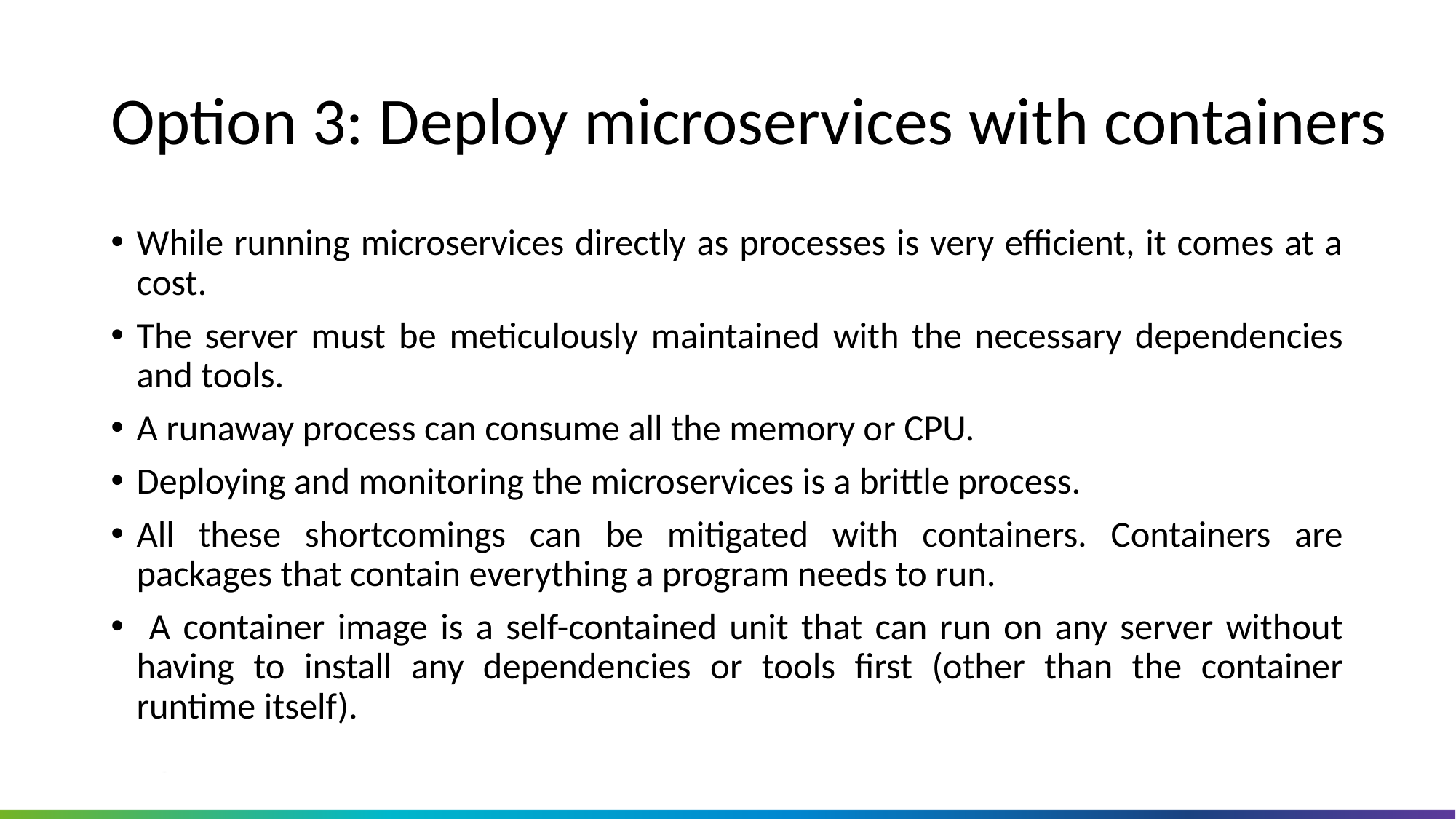

# Option 3: Deploy microservices with containers
While running microservices directly as processes is very efficient, it comes at a cost.
The server must be meticulously maintained with the necessary dependencies and tools.
A runaway process can consume all the memory or CPU.
Deploying and monitoring the microservices is a brittle process.
All these shortcomings can be mitigated with containers. Containers are packages that contain everything a program needs to run.
 A container image is a self-contained unit that can run on any server without having to install any dependencies or tools first (other than the container runtime itself).

Koenig-Solutions Pvt. Ltd.